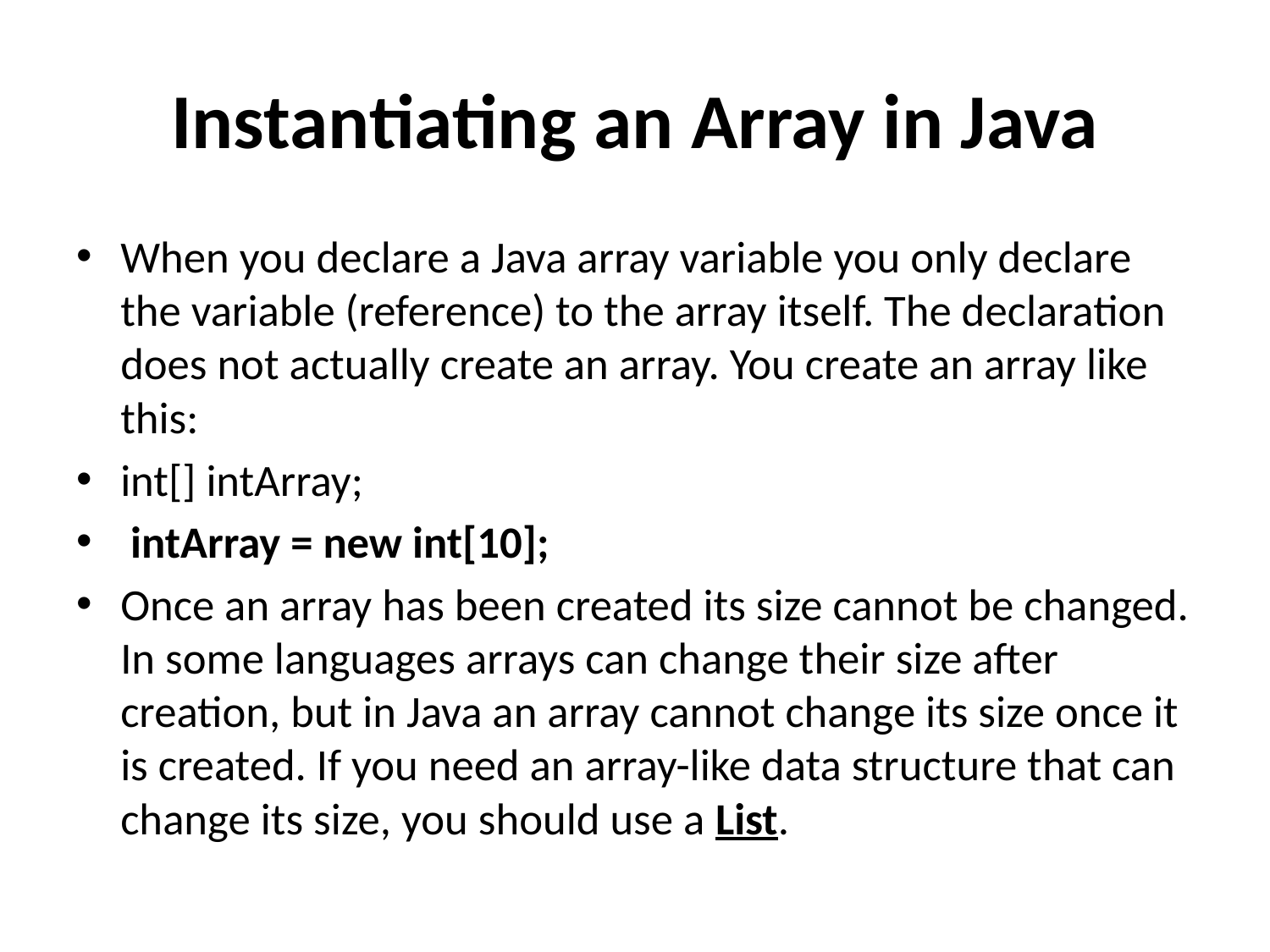

# Instantiating an Array in Java
When you declare a Java array variable you only declare the variable (reference) to the array itself. The declaration does not actually create an array. You create an array like this:
int[] intArray;
 intArray = new int[10];
Once an array has been created its size cannot be changed. In some languages arrays can change their size after creation, but in Java an array cannot change its size once it is created. If you need an array-like data structure that can change its size, you should use a List.